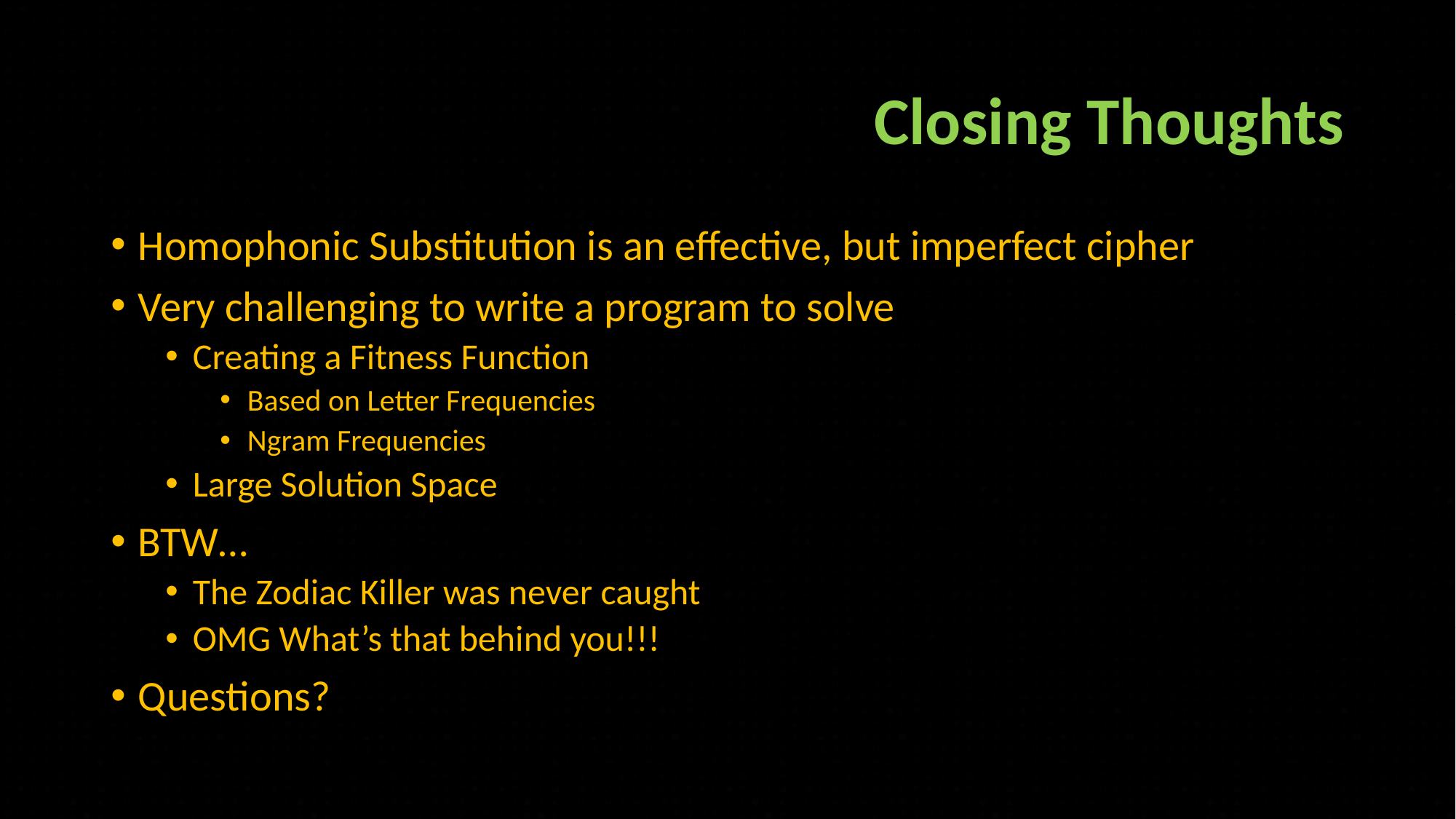

# Closing Thoughts
Homophonic Substitution is an effective, but imperfect cipher
Very challenging to write a program to solve
Creating a Fitness Function
Based on Letter Frequencies
Ngram Frequencies
Large Solution Space
BTW…
The Zodiac Killer was never caught
OMG What’s that behind you!!!
Questions?